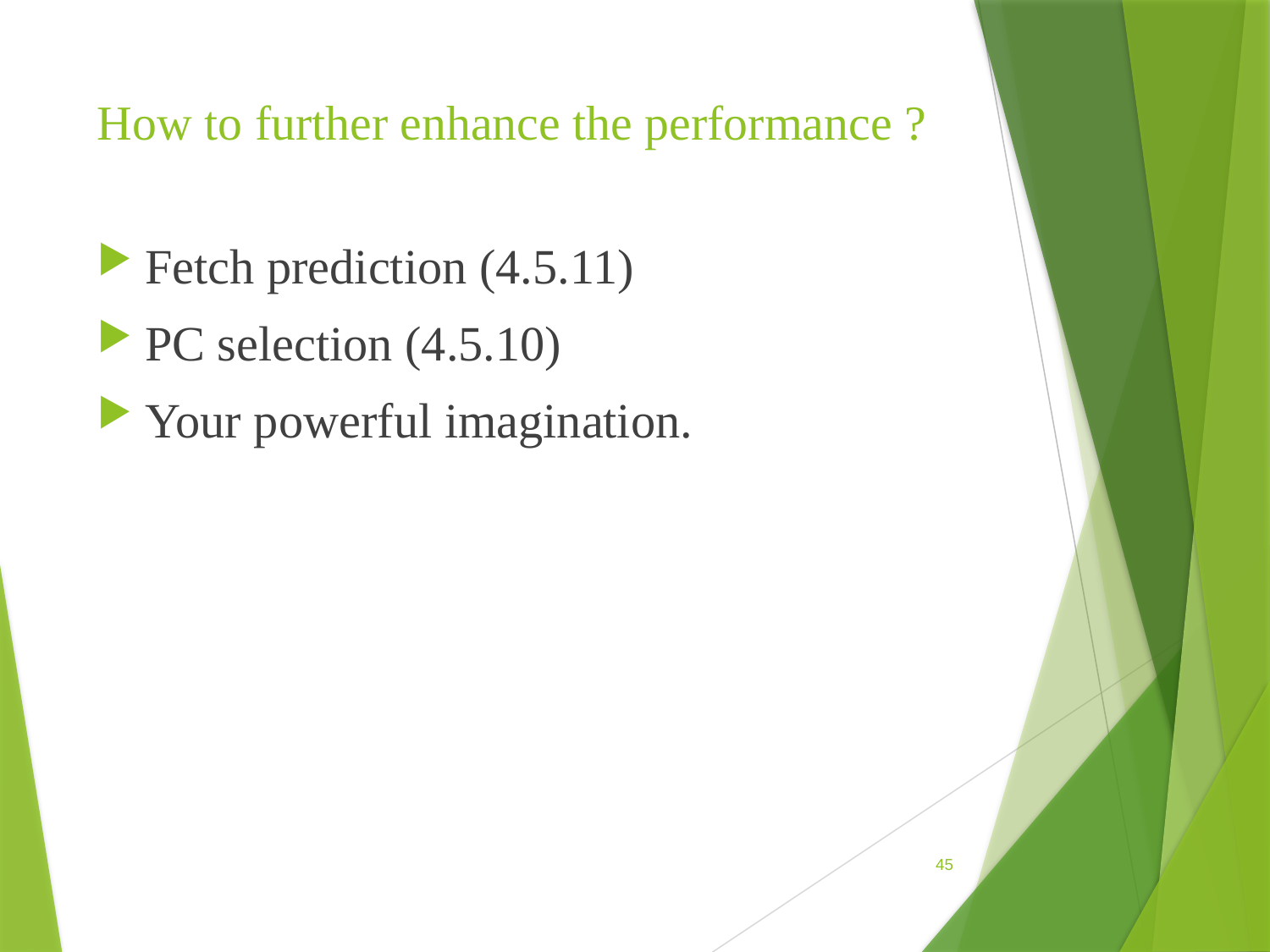

# How to further enhance the performance ?
Fetch prediction (4.5.11)
PC selection (4.5.10)
Your powerful imagination.
45